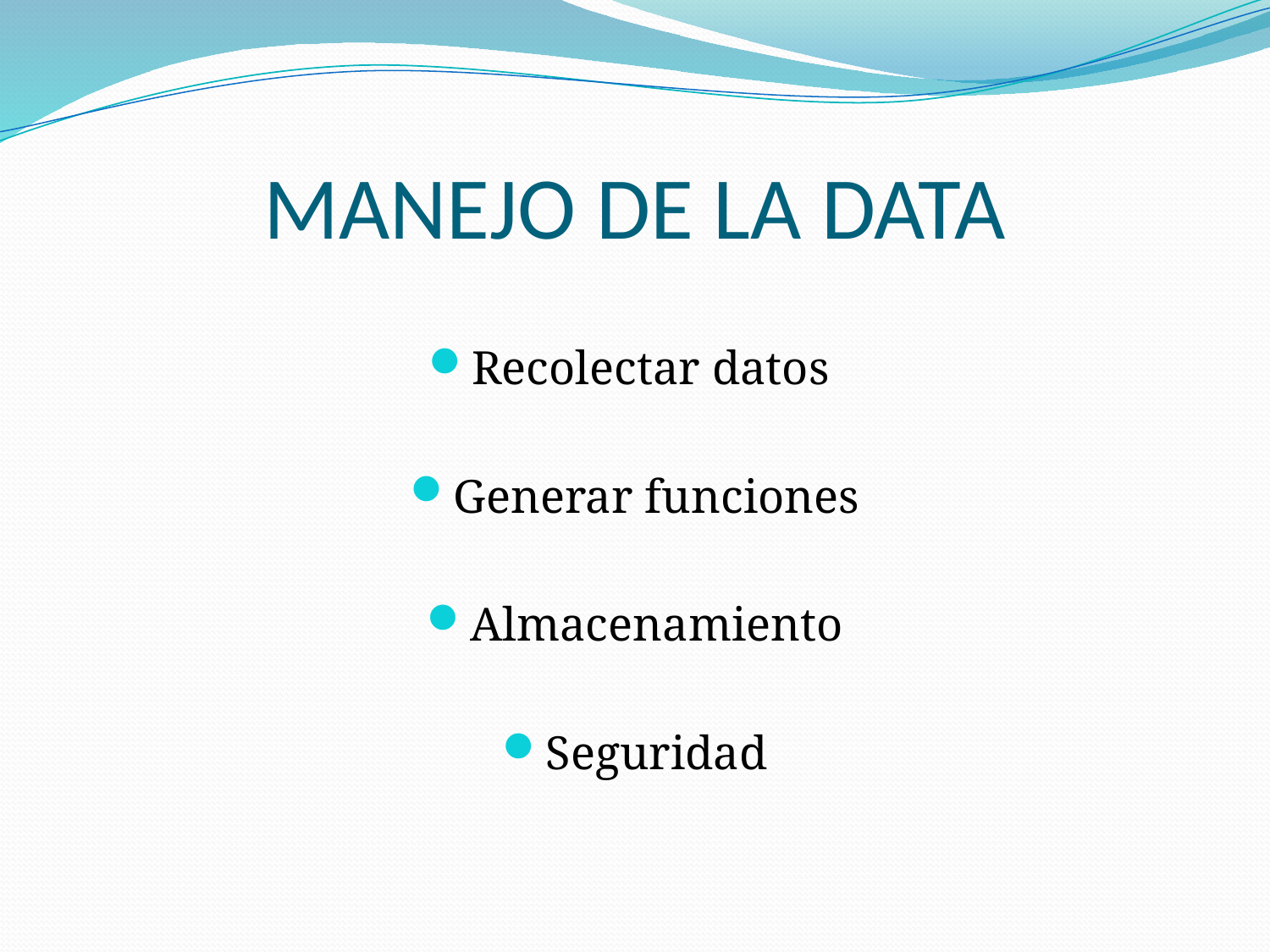

# MANEJO DE LA DATA

Recolectar datos

Generar funciones

Almacenamiento

Seguridad